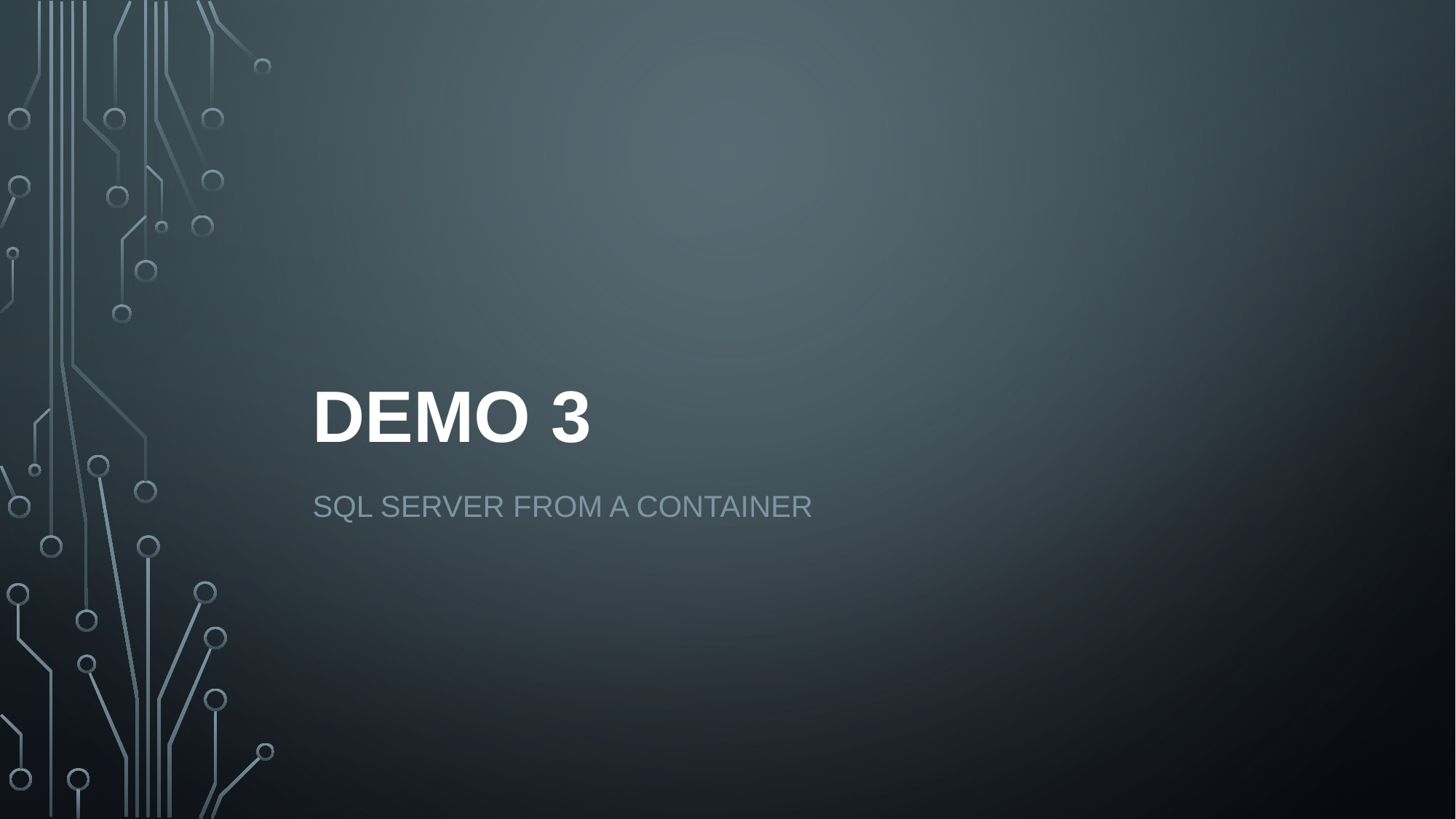

# Demo 3
SQL Server FROM a Container